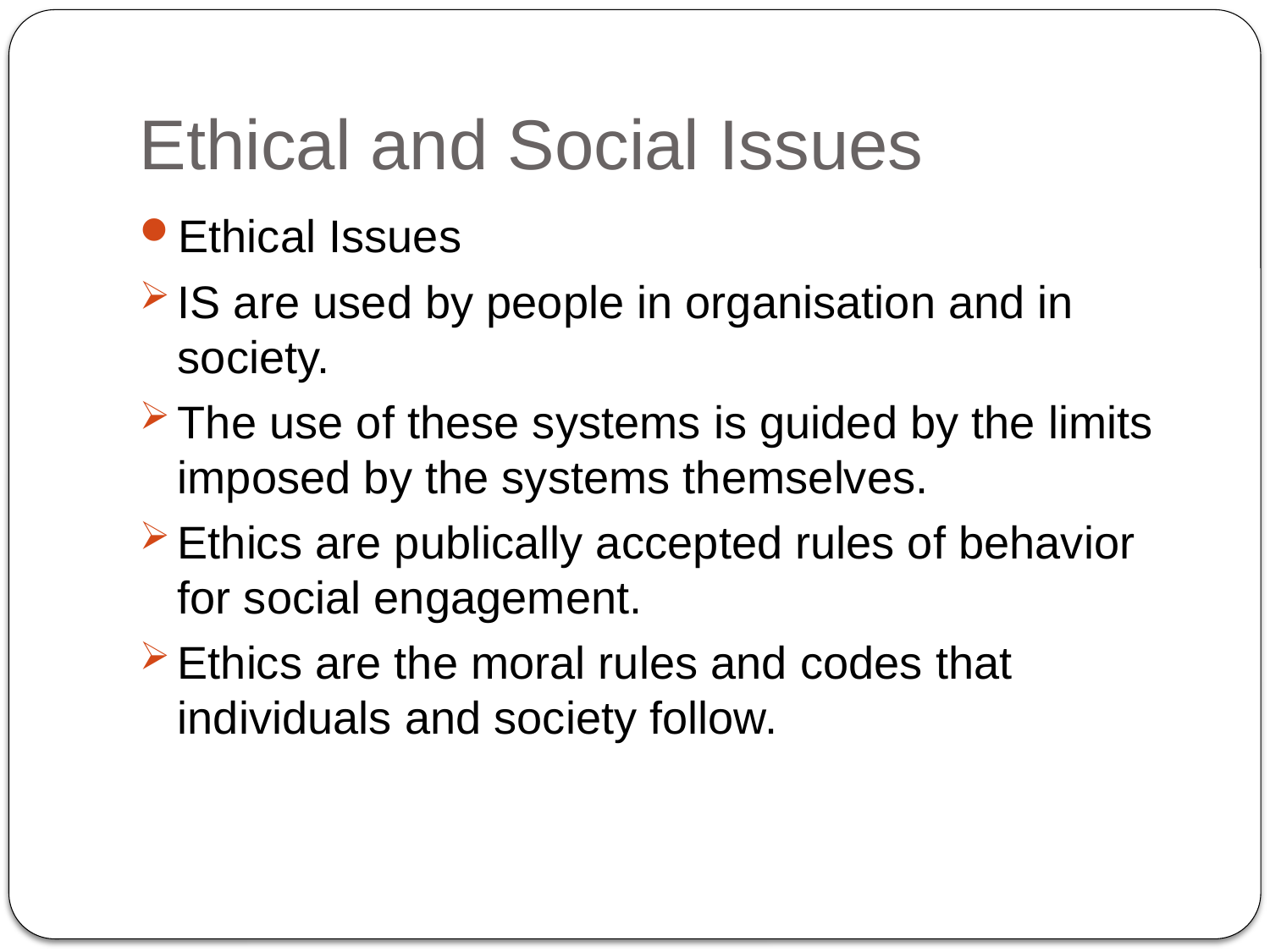

# Ethical and Social Issues
Ethical Issues
IS are used by people in organisation and in society.
The use of these systems is guided by the limits imposed by the systems themselves.
Ethics are publically accepted rules of behavior for social engagement.
Ethics are the moral rules and codes that individuals and society follow.